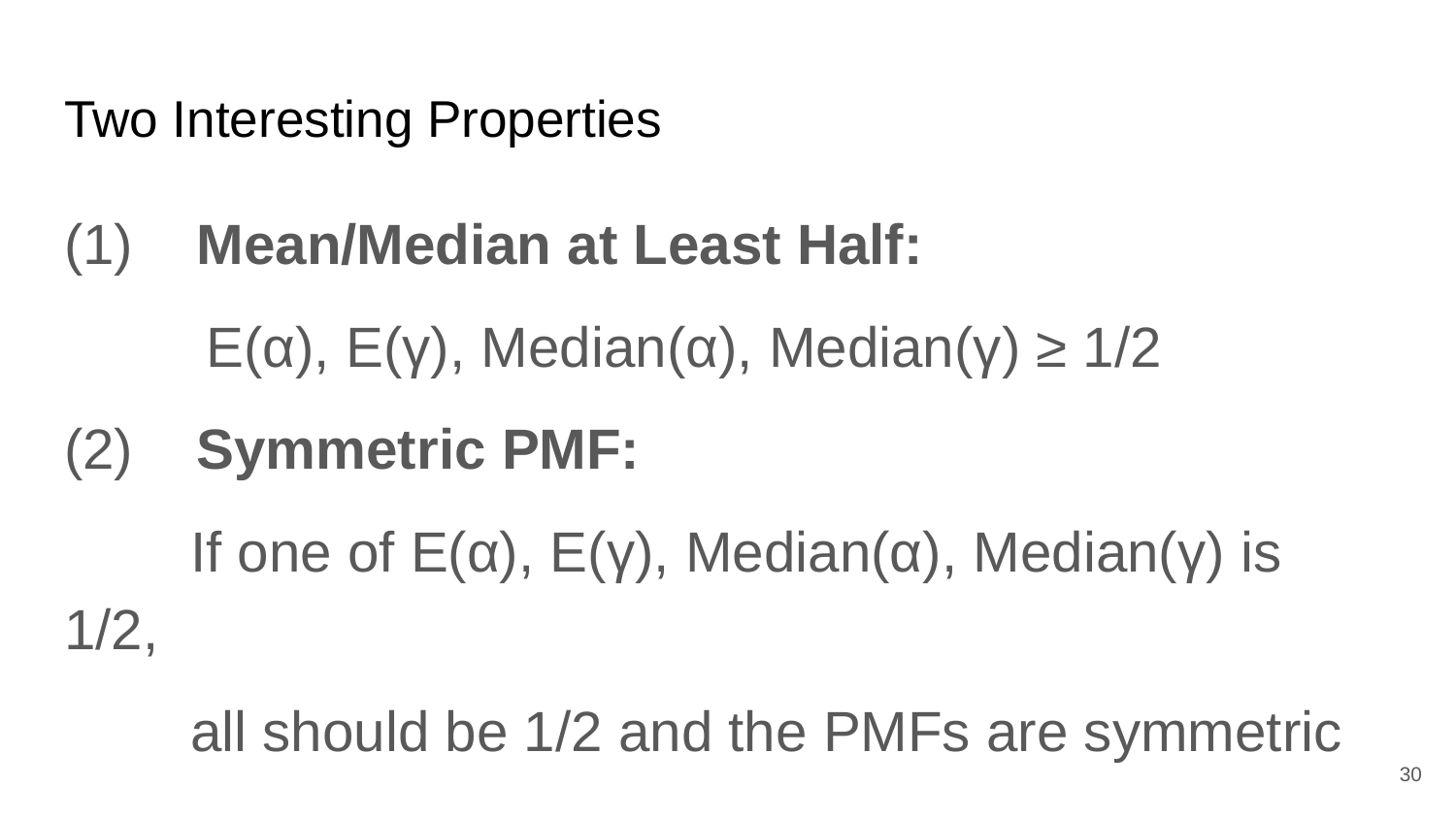

# Two Interesting Properties
(1)    Mean/Median at Least Half:
         E(α), E(γ), Median(α), Median(γ) ≥ 1/2
(2)    Symmetric PMF:
        If one of E(α), E(γ), Median(α), Median(γ) is 1/2,
        all should be 1/2 and the PMFs are symmetric
30